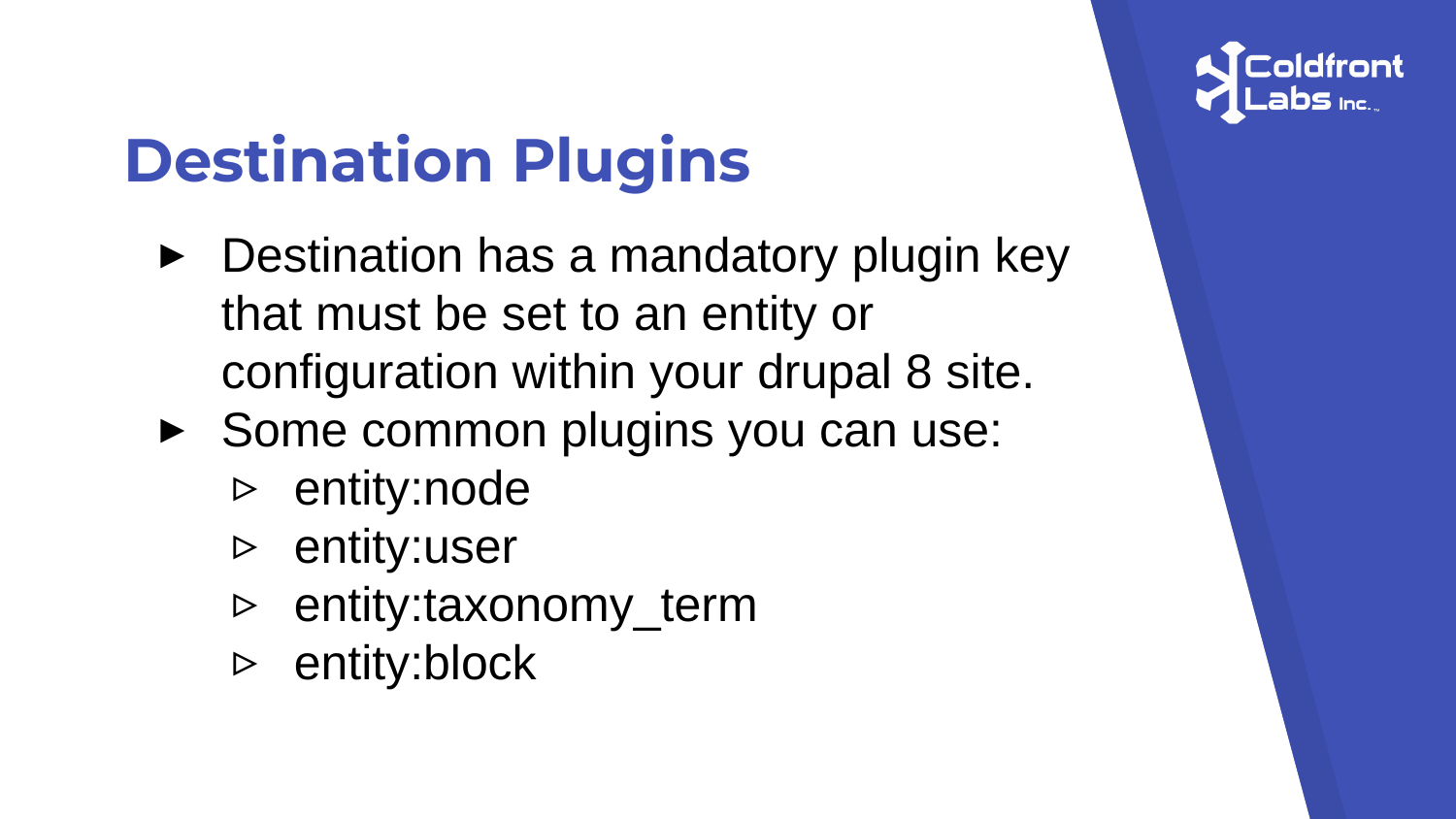

Destination Plugins

Destination has a mandatory plugin key that must be set to an entity or configuration within your drupal 8 site.
Some common plugins you can use:
entity:node
entity:user
entity:taxonomy_term
entity:block